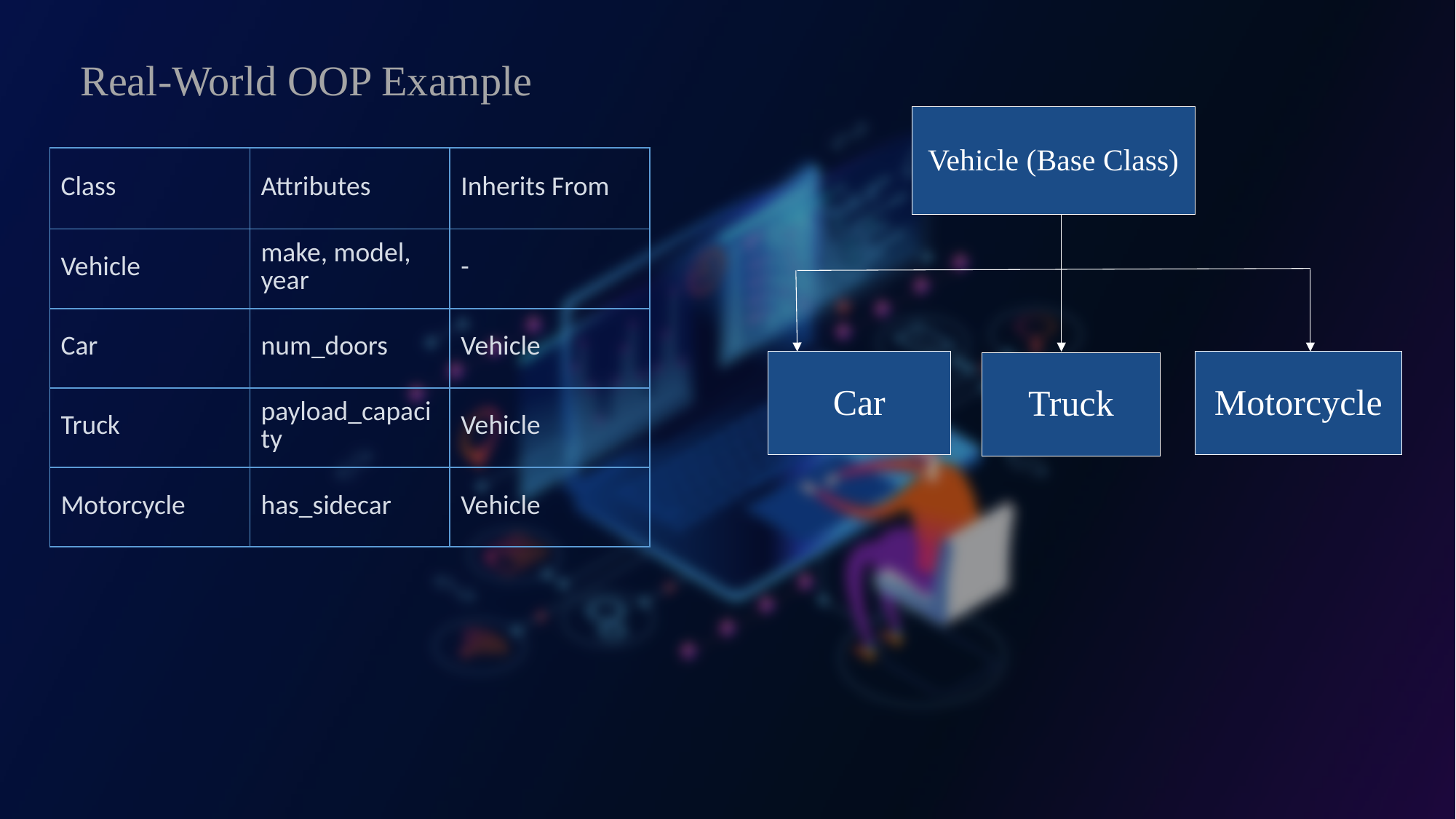

# Real-World OOP Example
Vehicle (Base Class)
Motorcycle
Car
Truck

| Class | Attributes | Inherits From |
| --- | --- | --- |
| Vehicle | make, model, year | - |
| Car | num\_doors | Vehicle |
| Truck | payload\_capacity | Vehicle |
| Motorcycle | has\_sidecar | Vehicle |